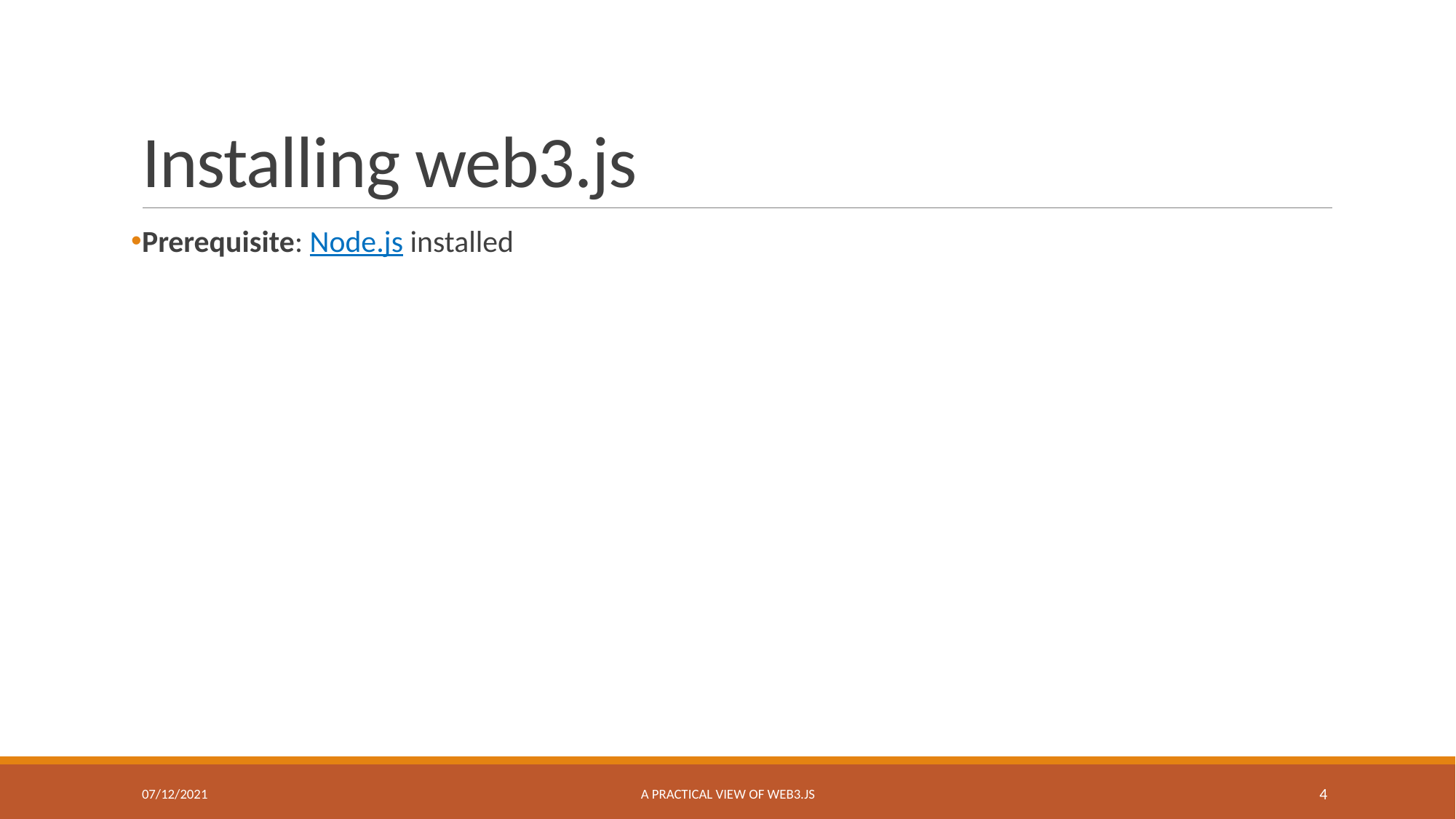

# Installing web3.js
Prerequisite: Node.js installed

07/12/2021
A practical view of web3.js
4